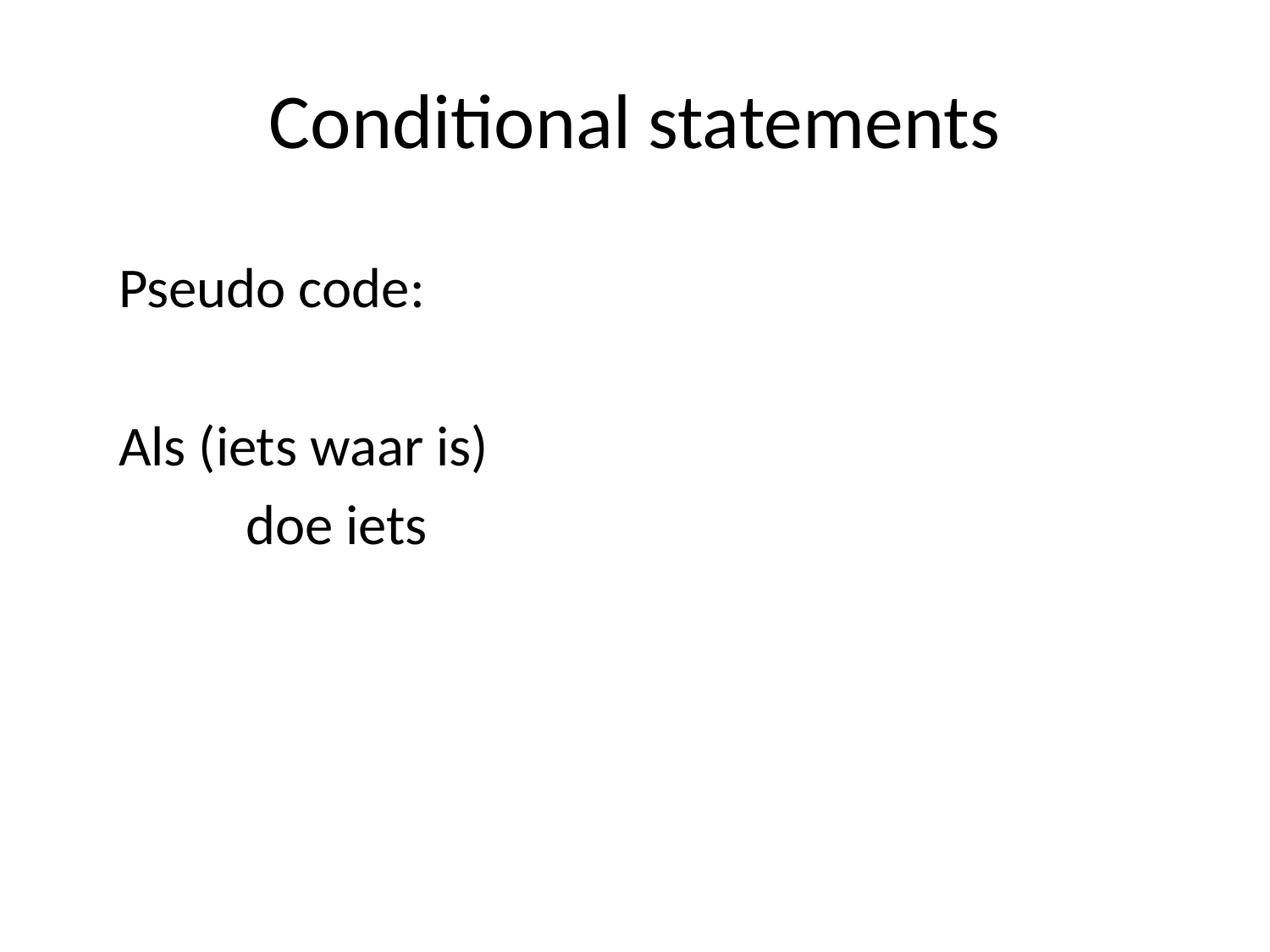

# Conditional statements
Pseudo code:

Als (iets waar is)
	doe iets